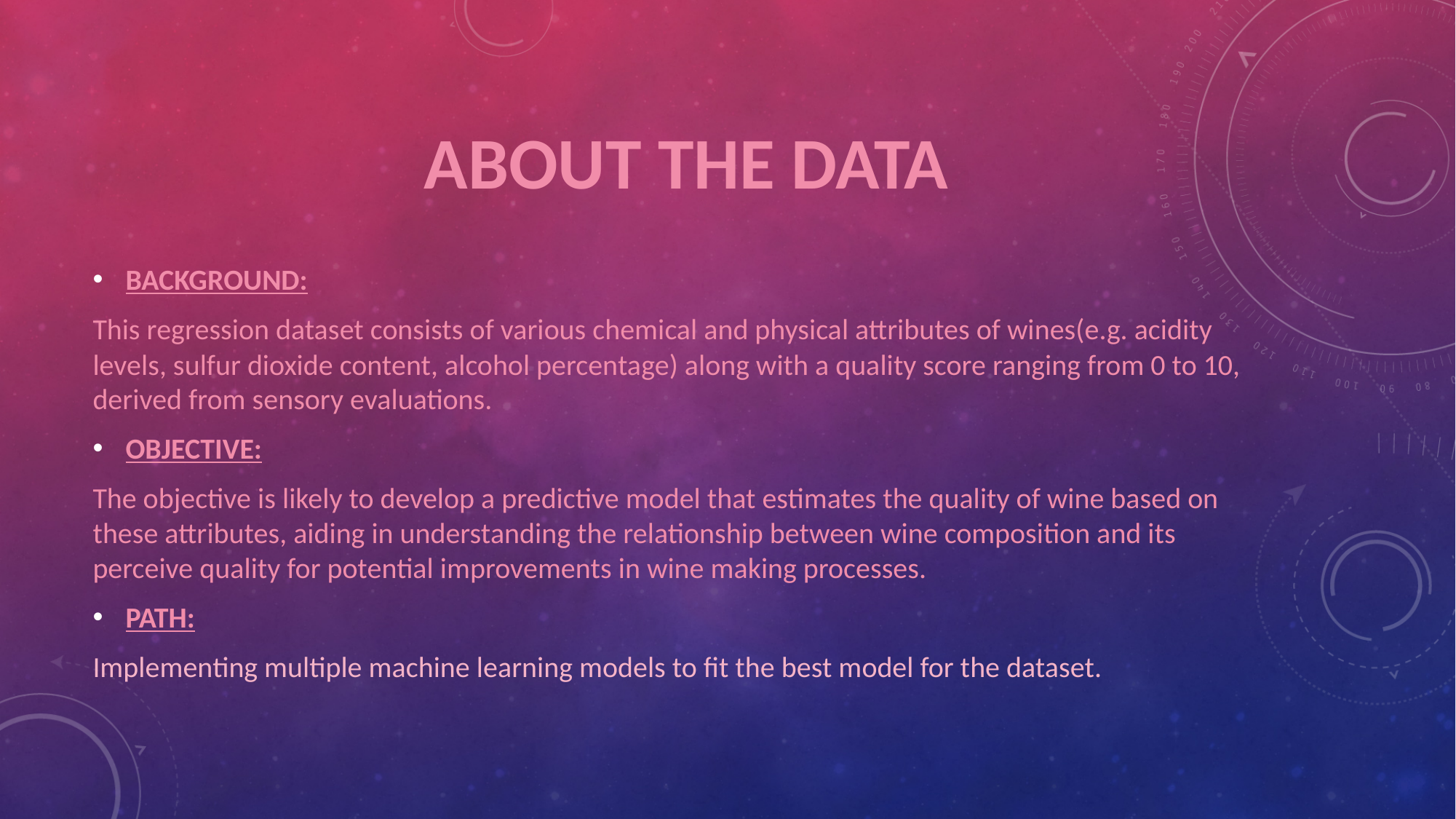

# ABOUT THE DATA
BACKGROUND:
This regression dataset consists of various chemical and physical attributes of wines(e.g. acidity levels, sulfur dioxide content, alcohol percentage) along with a quality score ranging from 0 to 10, derived from sensory evaluations.
OBJECTIVE:
The objective is likely to develop a predictive model that estimates the quality of wine based on these attributes, aiding in understanding the relationship between wine composition and its perceive quality for potential improvements in wine making processes.
PATH:
Implementing multiple machine learning models to fit the best model for the dataset.